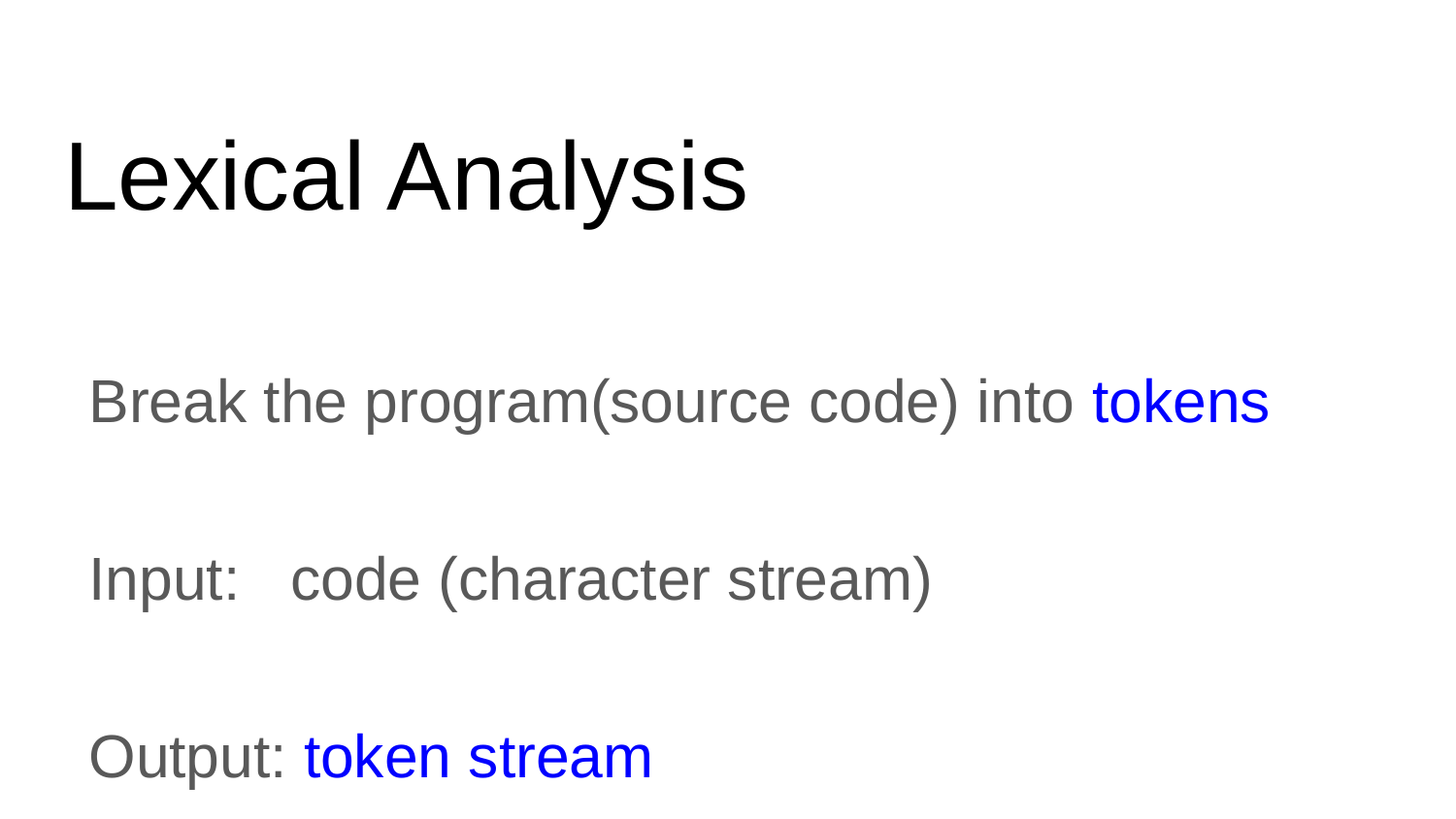

# Lexical Analysis
Break the program(source code) into tokens
Input:   code (character stream)
Output: token stream